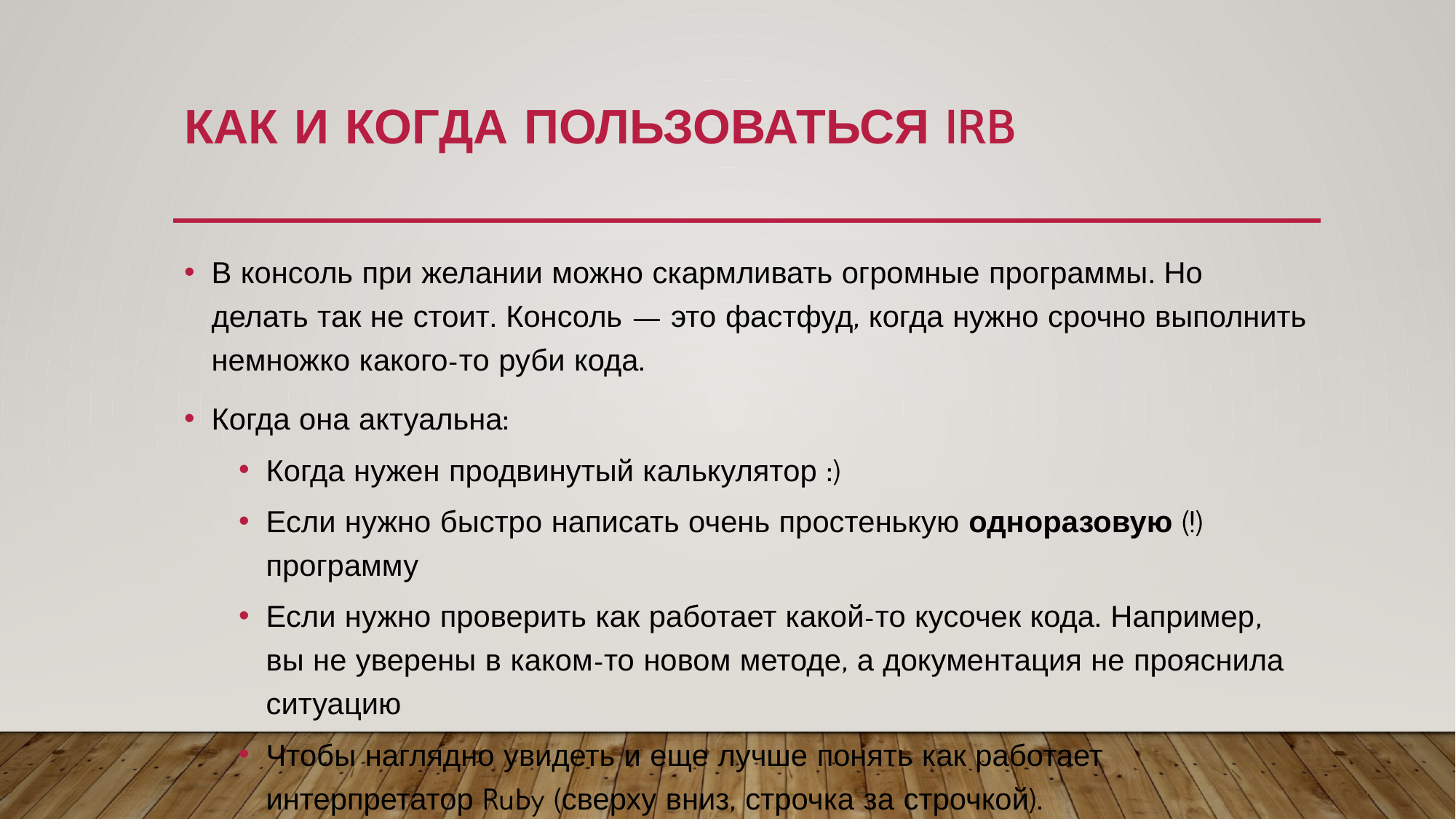

# Как и когда пользоваться IRB
В консоль при желании можно скармливать огромные программы. Но делать так не стоит. Консоль — это фастфуд, когда нужно срочно выполнить немножко какого-то руби кода.
Когда она актуальна:
Когда нужен продвинутый калькулятор :)
Если нужно быстро написать очень простенькую одноразовую (!) программу
Если нужно проверить как работает какой-то кусочек кода. Например, вы не уверены в каком-то новом методе, а документация не прояснила ситуацию
Чтобы наглядно увидеть и еще лучше понять как работает интерпретатор Ruby (сверху вниз, строчка за строчкой).